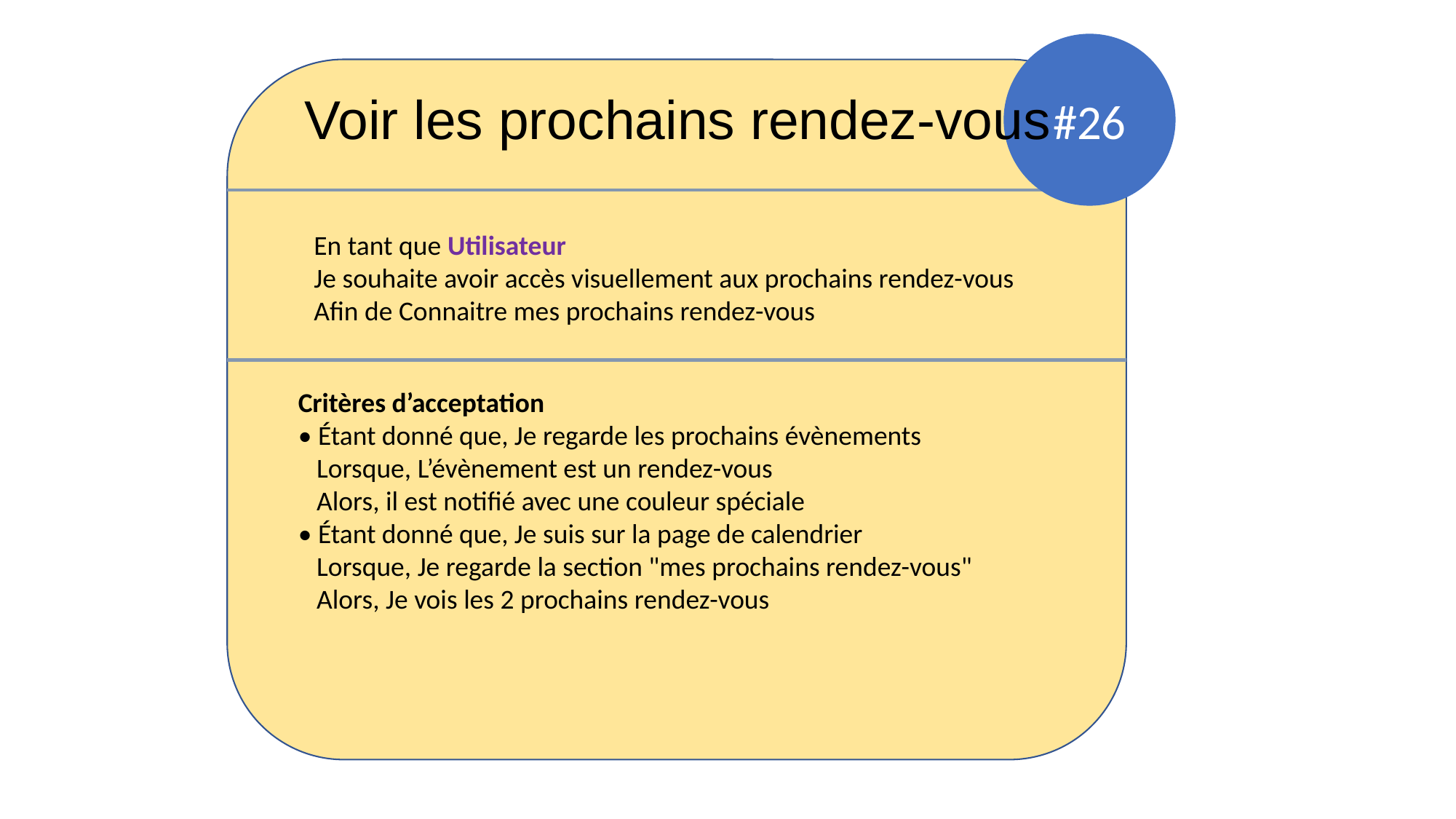

#26

Voir les prochains rendez-vous
En tant que Utilisateur
Je souhaite avoir accès visuellement aux prochains rendez-vous
Afin de Connaitre mes prochains rendez-vous
Critères d’acceptation
• Étant donné que, Je regarde les prochains évènements
   Lorsque, L’évènement est un rendez-vous
   Alors, il est notifié avec une couleur spéciale
• Étant donné que, Je suis sur la page de calendrier
   Lorsque, Je regarde la section "mes prochains rendez-vous"
   Alors, Je vois les 2 prochains rendez-vous